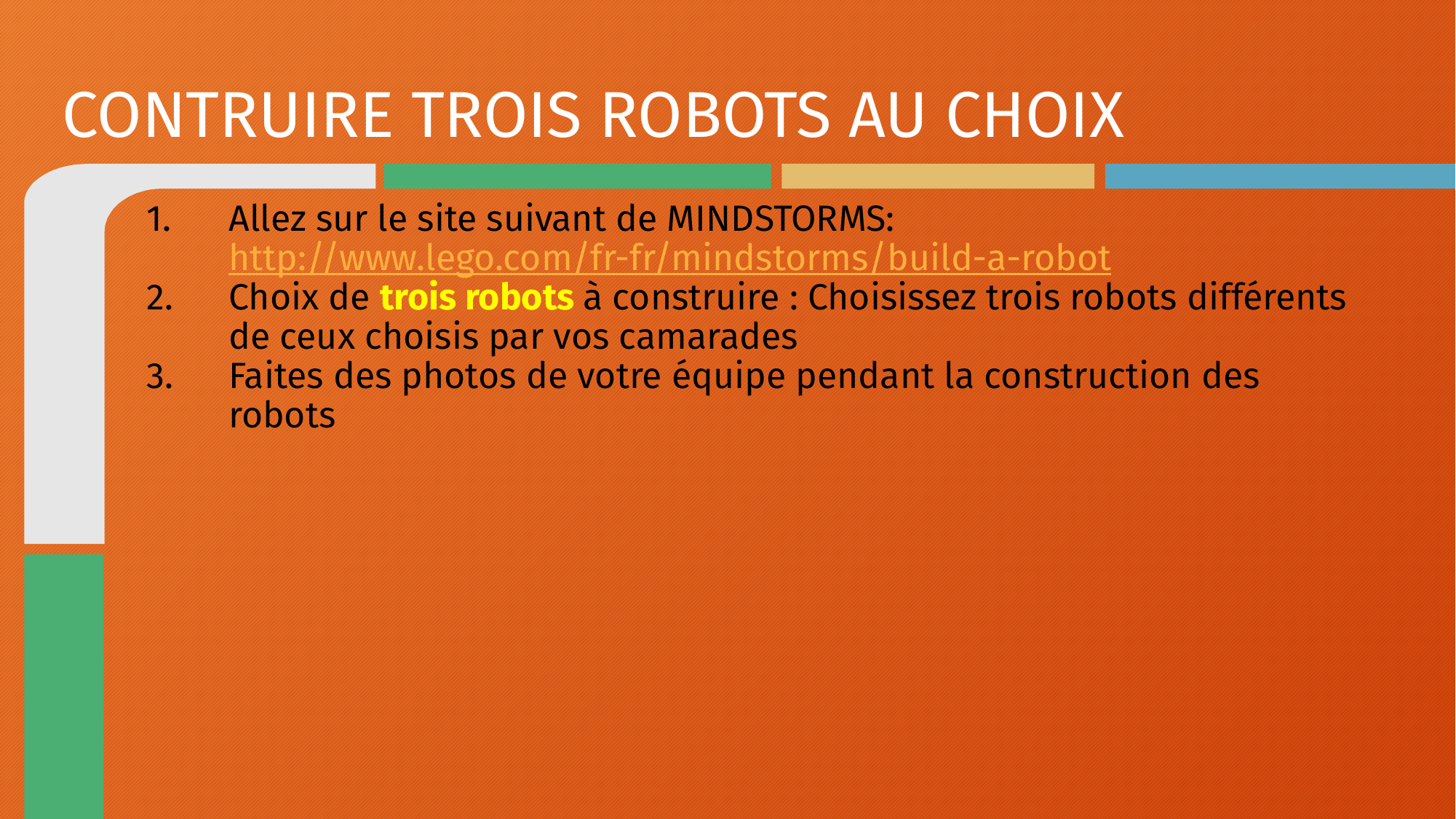

# CONTRUIRE TROIS ROBOTS AU CHOIX
Allez sur le site suivant de MINDSTORMS: http://www.lego.com/fr-fr/mindstorms/build-a-robot
Choix de trois robots à construire : Choisissez trois robots différents de ceux choisis par vos camarades
Faites des photos de votre équipe pendant la construction des robots